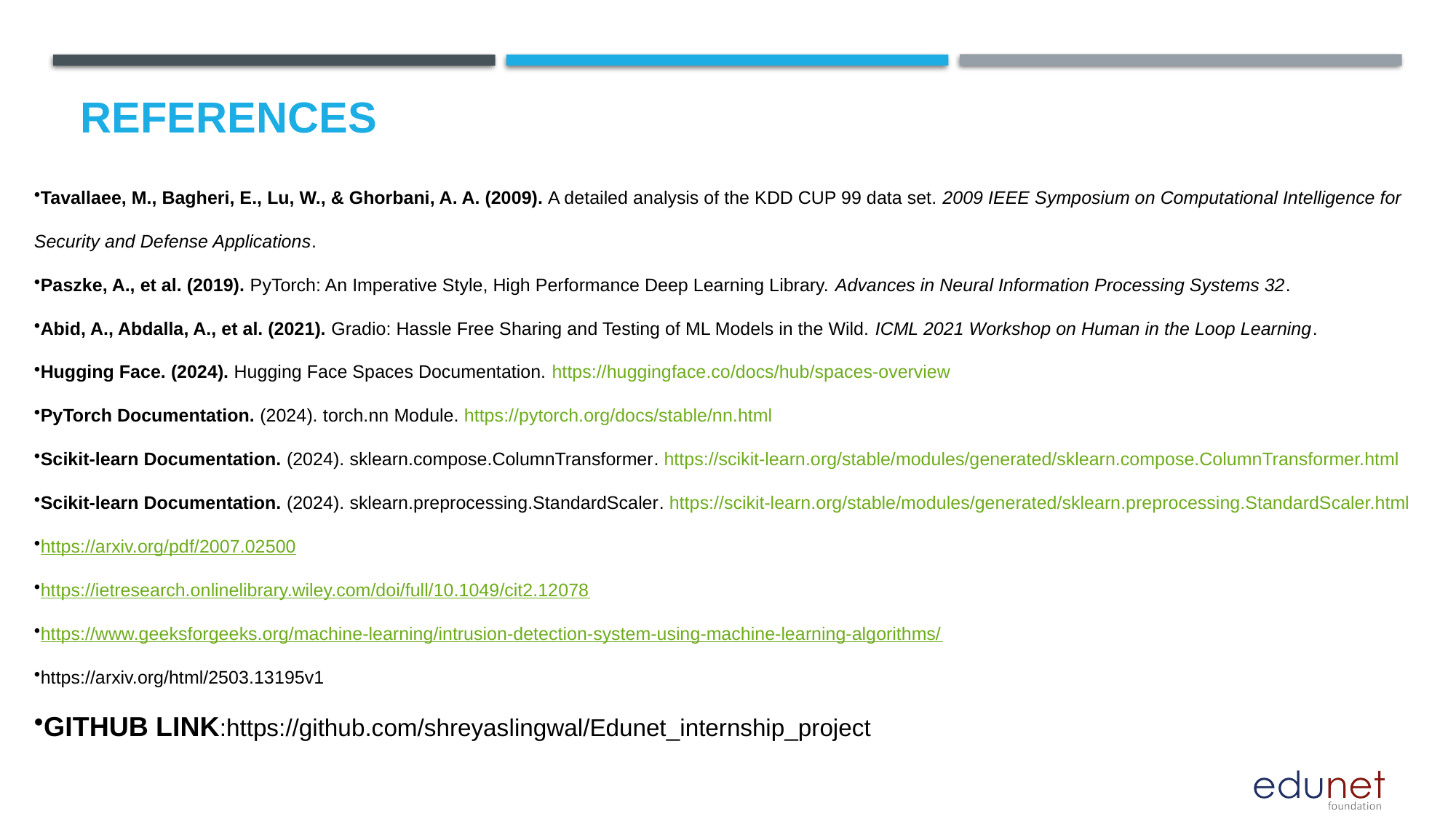

# References
Tavallaee, M., Bagheri, E., Lu, W., & Ghorbani, A. A. (2009). A detailed analysis of the KDD CUP 99 data set. 2009 IEEE Symposium on Computational Intelligence for Security and Defense Applications.
Paszke, A., et al. (2019). PyTorch: An Imperative Style, High Performance Deep Learning Library. Advances in Neural Information Processing Systems 32.
Abid, A., Abdalla, A., et al. (2021). Gradio: Hassle Free Sharing and Testing of ML Models in the Wild. ICML 2021 Workshop on Human in the Loop Learning.
Hugging Face. (2024). Hugging Face Spaces Documentation. https://huggingface.co/docs/hub/spaces-overview
PyTorch Documentation. (2024). torch.nn Module. https://pytorch.org/docs/stable/nn.html
Scikit-learn Documentation. (2024). sklearn.compose.ColumnTransformer. https://scikit-learn.org/stable/modules/generated/sklearn.compose.ColumnTransformer.html
Scikit-learn Documentation. (2024). sklearn.preprocessing.StandardScaler. https://scikit-learn.org/stable/modules/generated/sklearn.preprocessing.StandardScaler.html
https://arxiv.org/pdf/2007.02500
https://ietresearch.onlinelibrary.wiley.com/doi/full/10.1049/cit2.12078
https://www.geeksforgeeks.org/machine-learning/intrusion-detection-system-using-machine-learning-algorithms/
https://arxiv.org/html/2503.13195v1

GITHUB LINK:https://github.com/shreyaslingwal/Edunet_internship_project